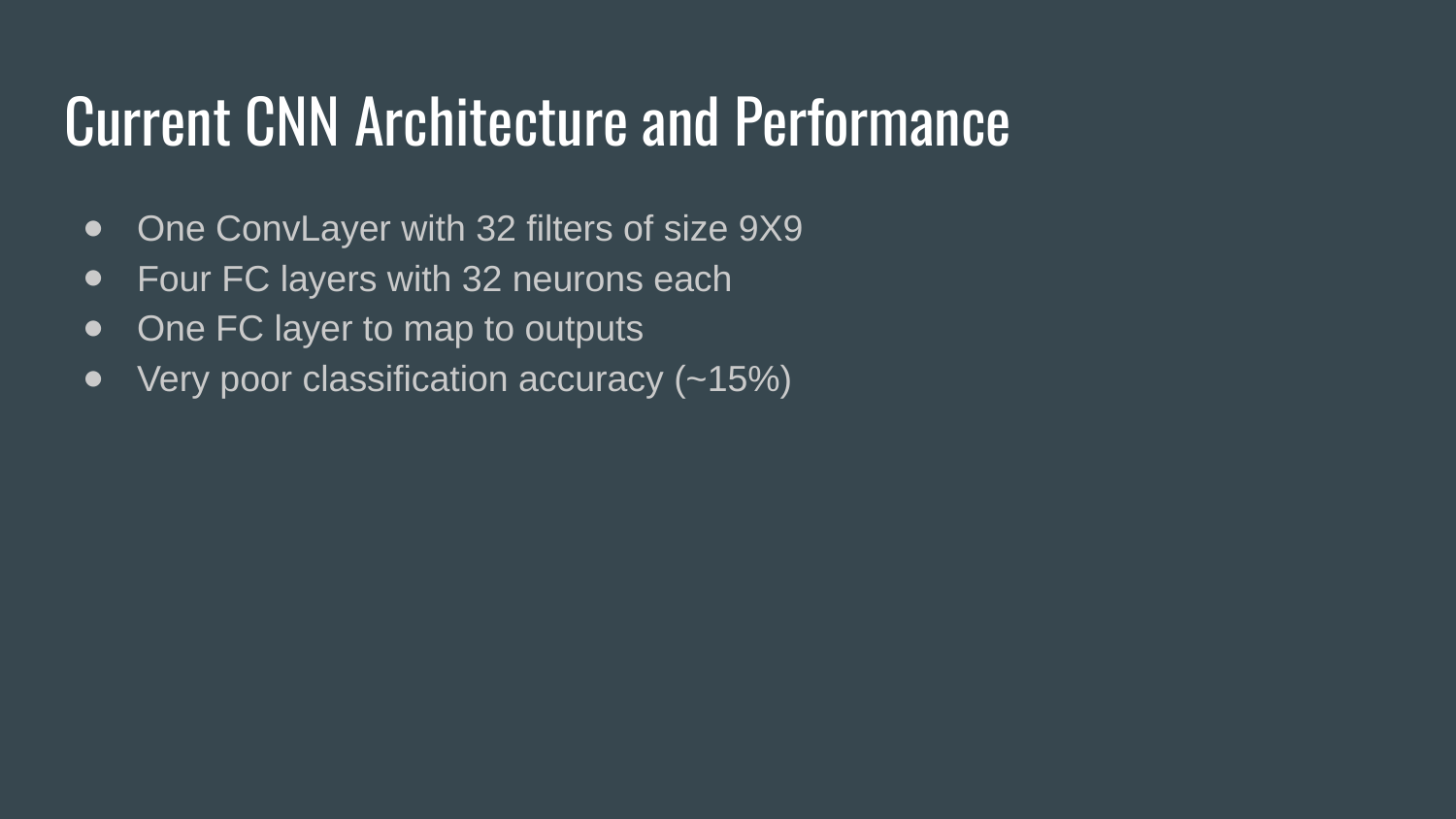

# Current CNN Architecture and Performance
One ConvLayer with 32 filters of size 9X9
Four FC layers with 32 neurons each
One FC layer to map to outputs
Very poor classification accuracy (~15%)